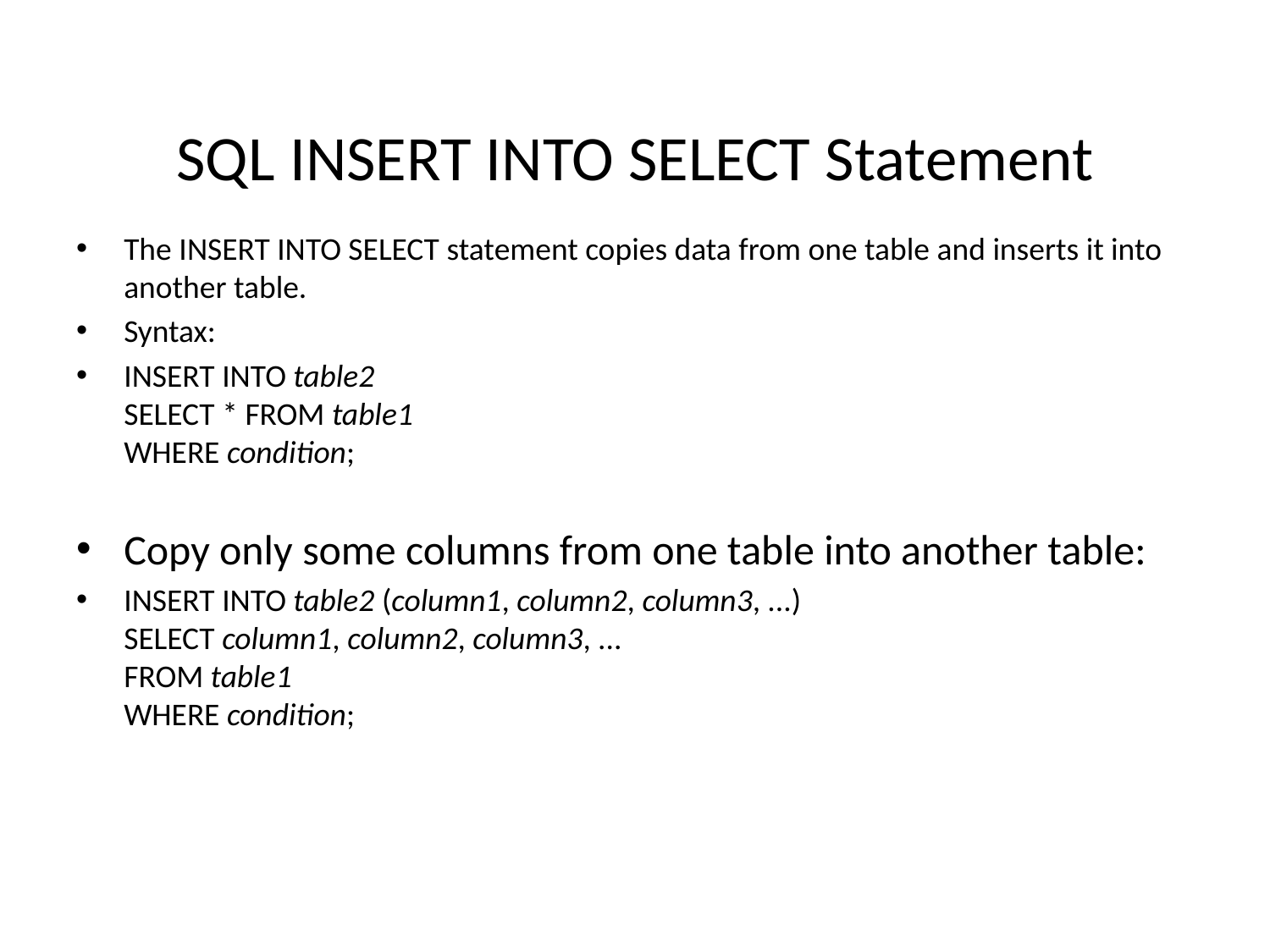

# SQL INSERT INTO SELECT Statement
The INSERT INTO SELECT statement copies data from one table and inserts it into another table.
Syntax:
INSERT INTO table2
SELECT * FROM table1
WHERE condition;

Copy only some columns from one table into another table:
INSERT INTO table2 (column1, column2, column3, ...)
SELECT column1, column2, column3, ...
FROM table1
WHERE condition;